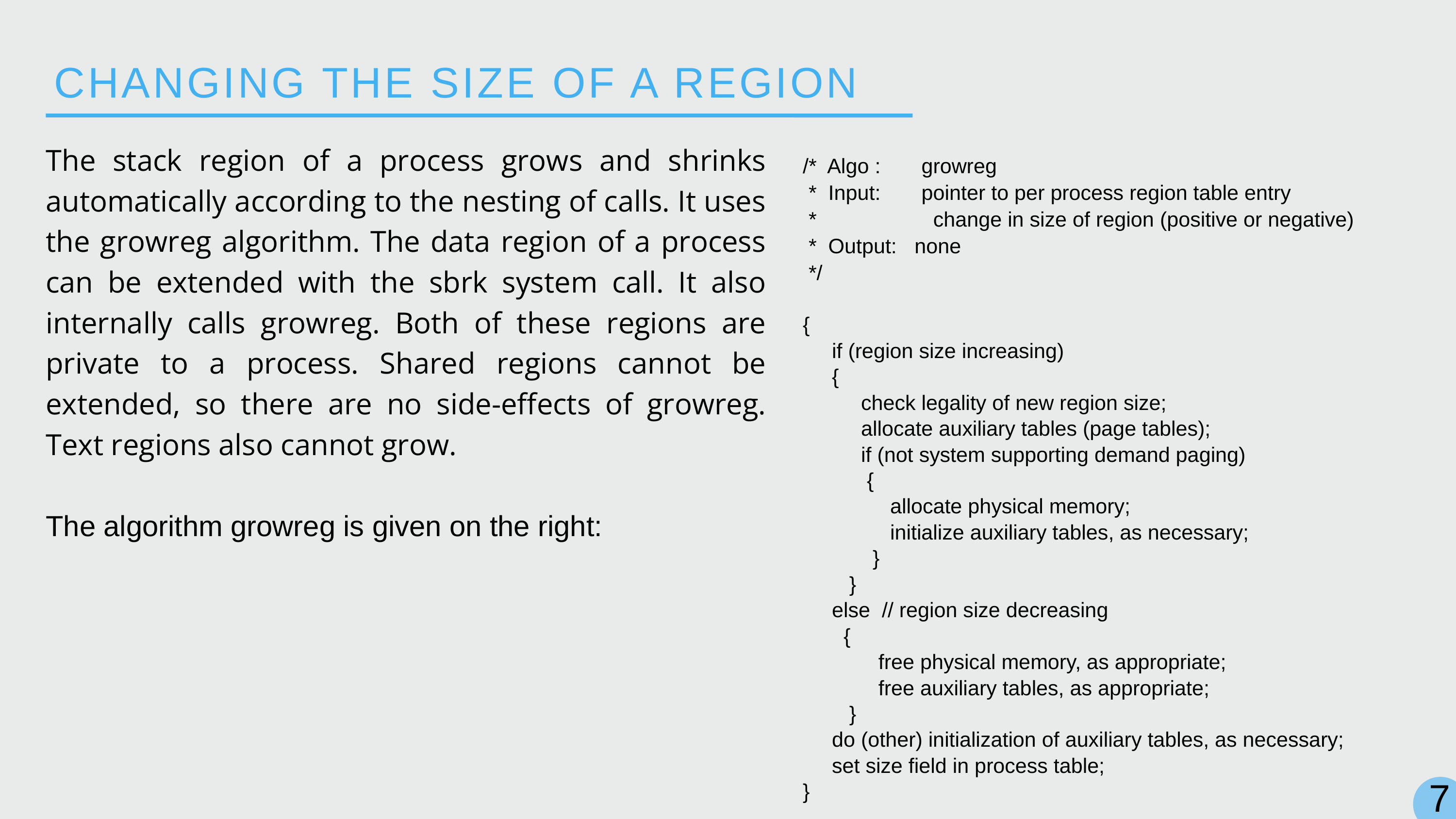

CHANGING THE SIZE OF A REGION

The stack region of a process grows and shrinks automatically according to the nesting of calls. It uses the growreg algorithm. The data region of a process can be extended with the sbrk system call. It also internally calls growreg. Both of these regions are private to a process. Shared regions cannot be extended, so there are no side-effects of growreg. Text regions also cannot grow.

The algorithm growreg is given on the right:

/*  Algo :       growreg
 *  Input:       pointer to per process region table entry
 *                    change in size of region (positive or negative)
 *  Output:   none
 */

{
     if (region size increasing)
     {
          check legality of new region size;
          allocate auxiliary tables (page tables);
          if (not system supporting demand paging)
           {
               allocate physical memory;
               initialize auxiliary tables, as necessary;
            }
        }
     else  // region size decreasing
       {
             free physical memory, as appropriate;
             free auxiliary tables, as appropriate;
        }
     do (other) initialization of auxiliary tables, as necessary;
     set size field in process table;
}

7